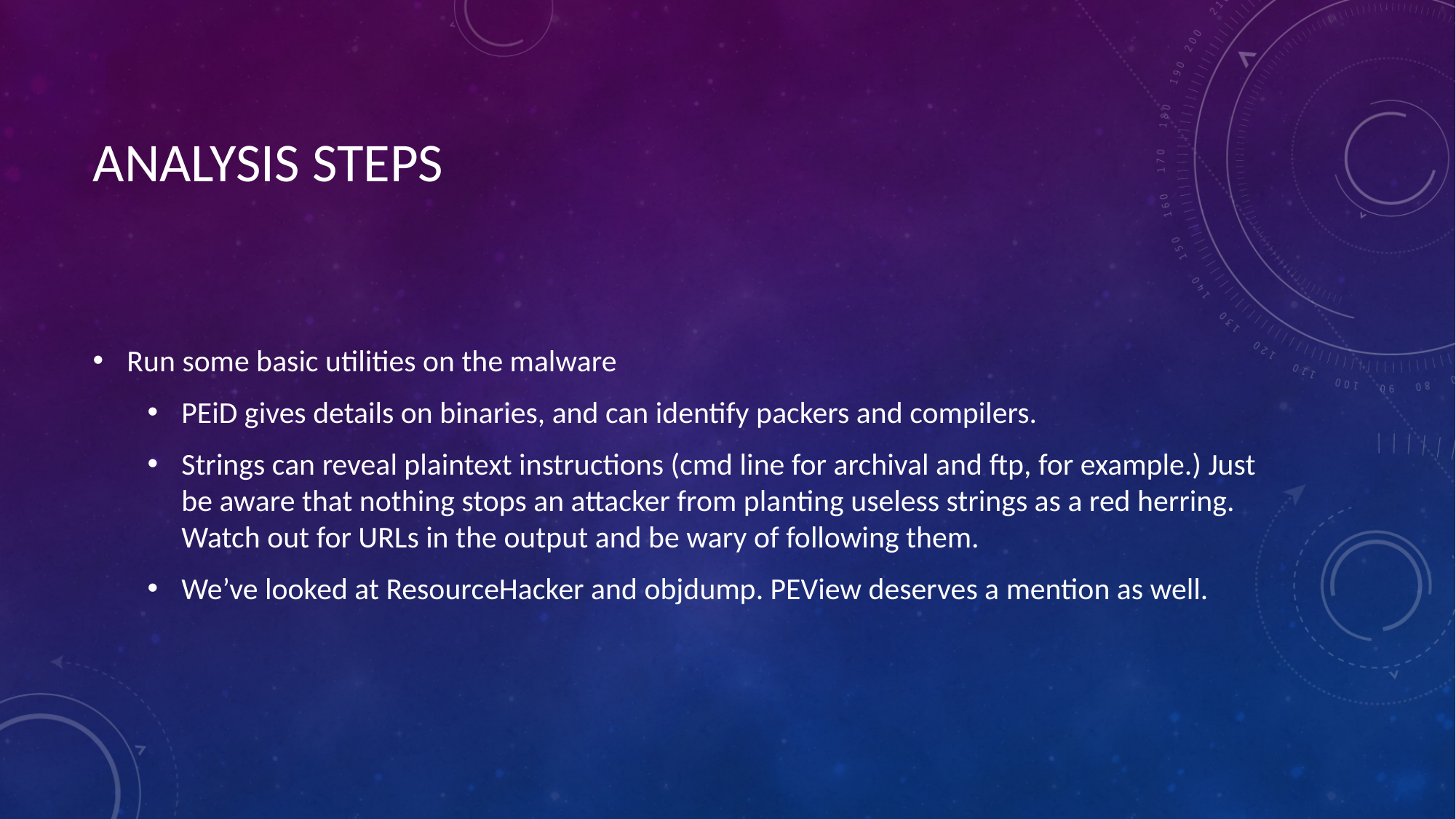

# Analysis steps
Run some basic utilities on the malware
PEiD gives details on binaries, and can identify packers and compilers.
Strings can reveal plaintext instructions (cmd line for archival and ftp, for example.) Just be aware that nothing stops an attacker from planting useless strings as a red herring. Watch out for URLs in the output and be wary of following them.
We’ve looked at ResourceHacker and objdump. PEView deserves a mention as well.